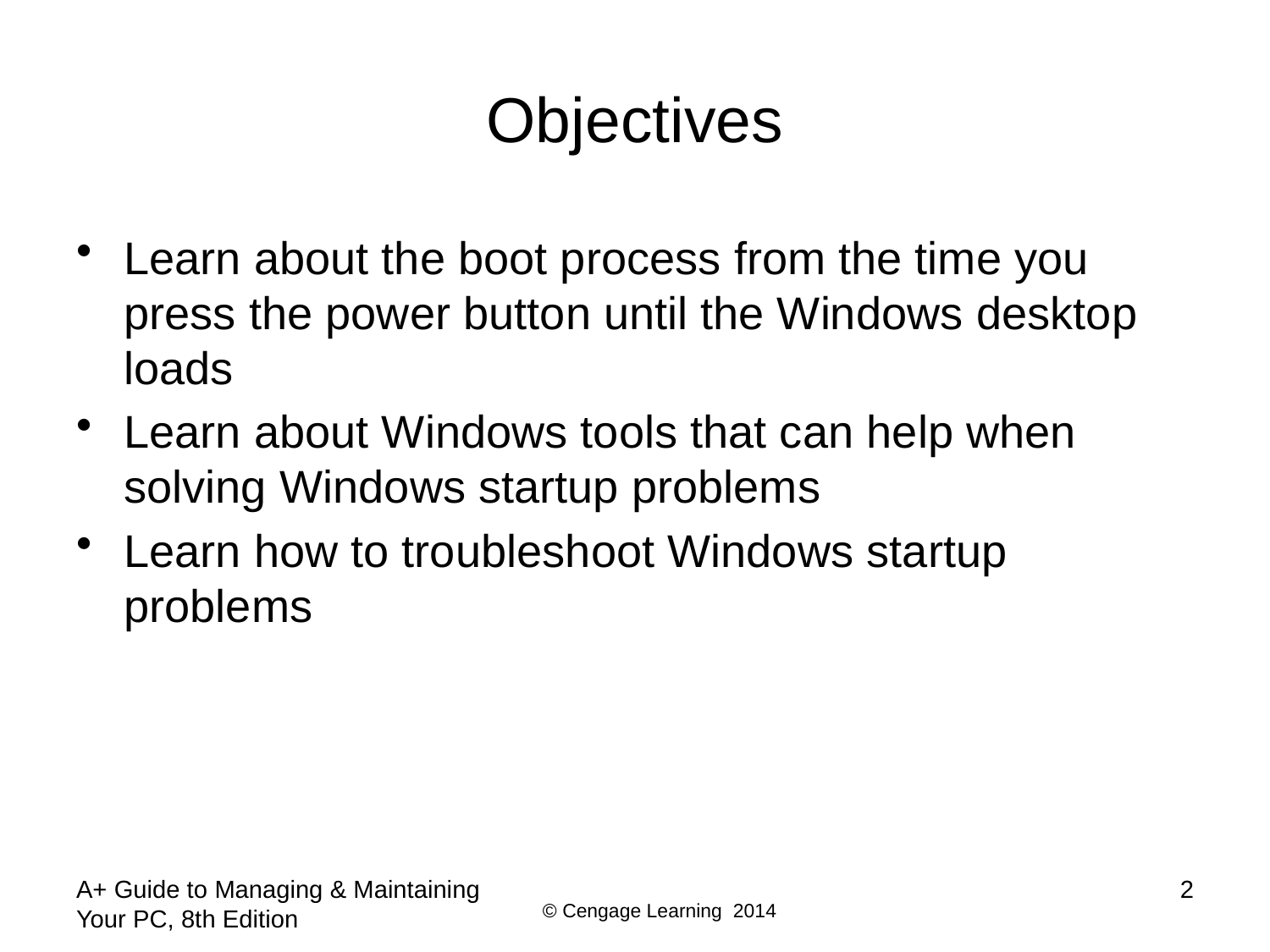

# Objectives
Learn about the boot process from the time you press the power button until the Windows desktop loads
Learn about Windows tools that can help when solving Windows startup problems
Learn how to troubleshoot Windows startup problems
A+ Guide to Managing & Maintaining Your PC, 8th Edition
2